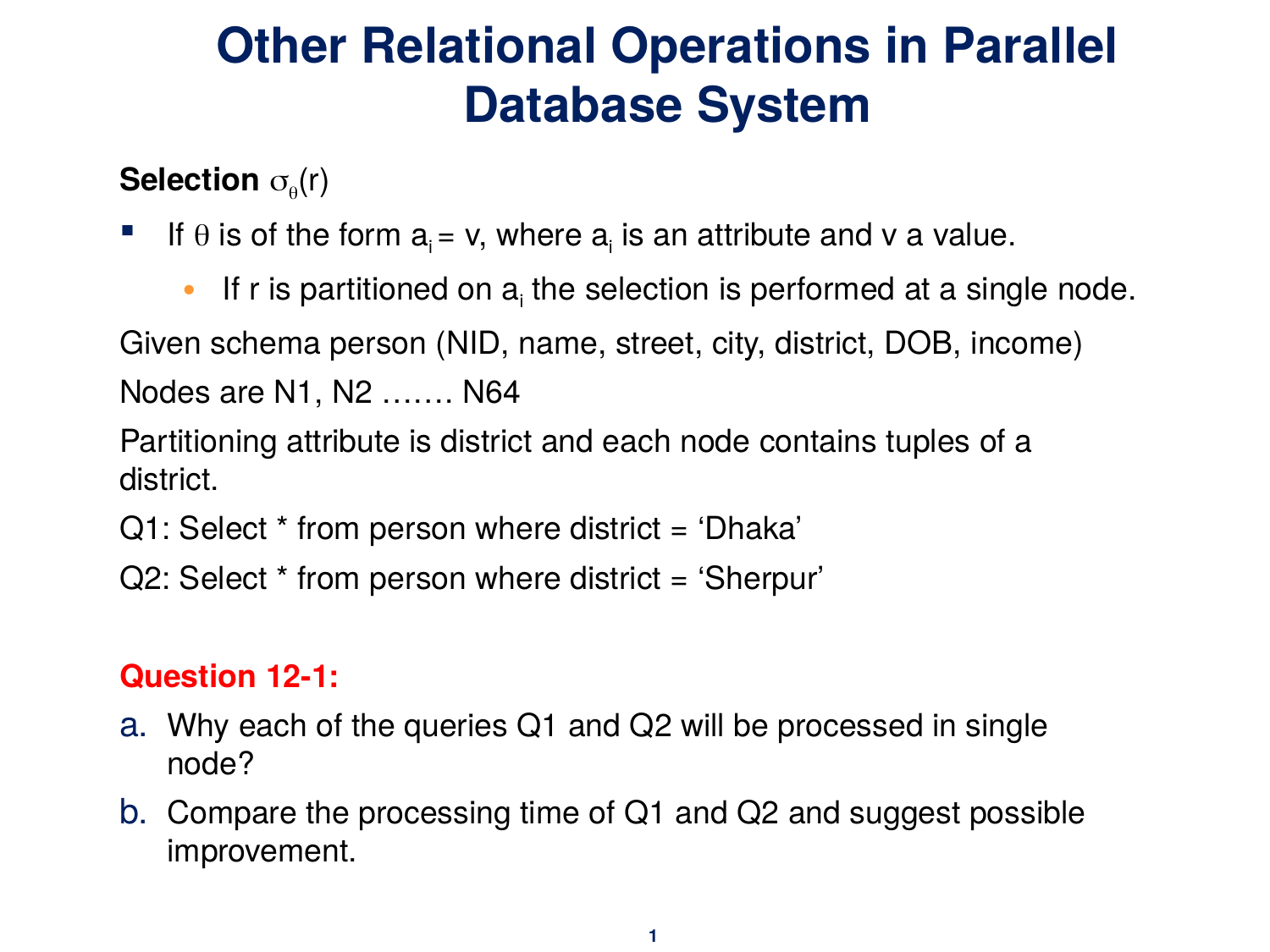

# Other Relational Operations in Parallel Database System
Selection σθ(r)
If θ is of the form ai = v, where ai is an attribute and v a value.
If r is partitioned on ai the selection is performed at a single node.
Given schema person (NID, name, street, city, district, DOB, income)
Nodes are N1, N2 ……. N64
Partitioning attribute is district and each node contains tuples of a district.
Q1: Select * from person where district = ‘Dhaka’
Q2: Select * from person where district = ‘Sherpur’

Question 12-1:
Why each of the queries Q1 and Q2 will be processed in single node?
Compare the processing time of Q1 and Q2 and suggest possible improvement.